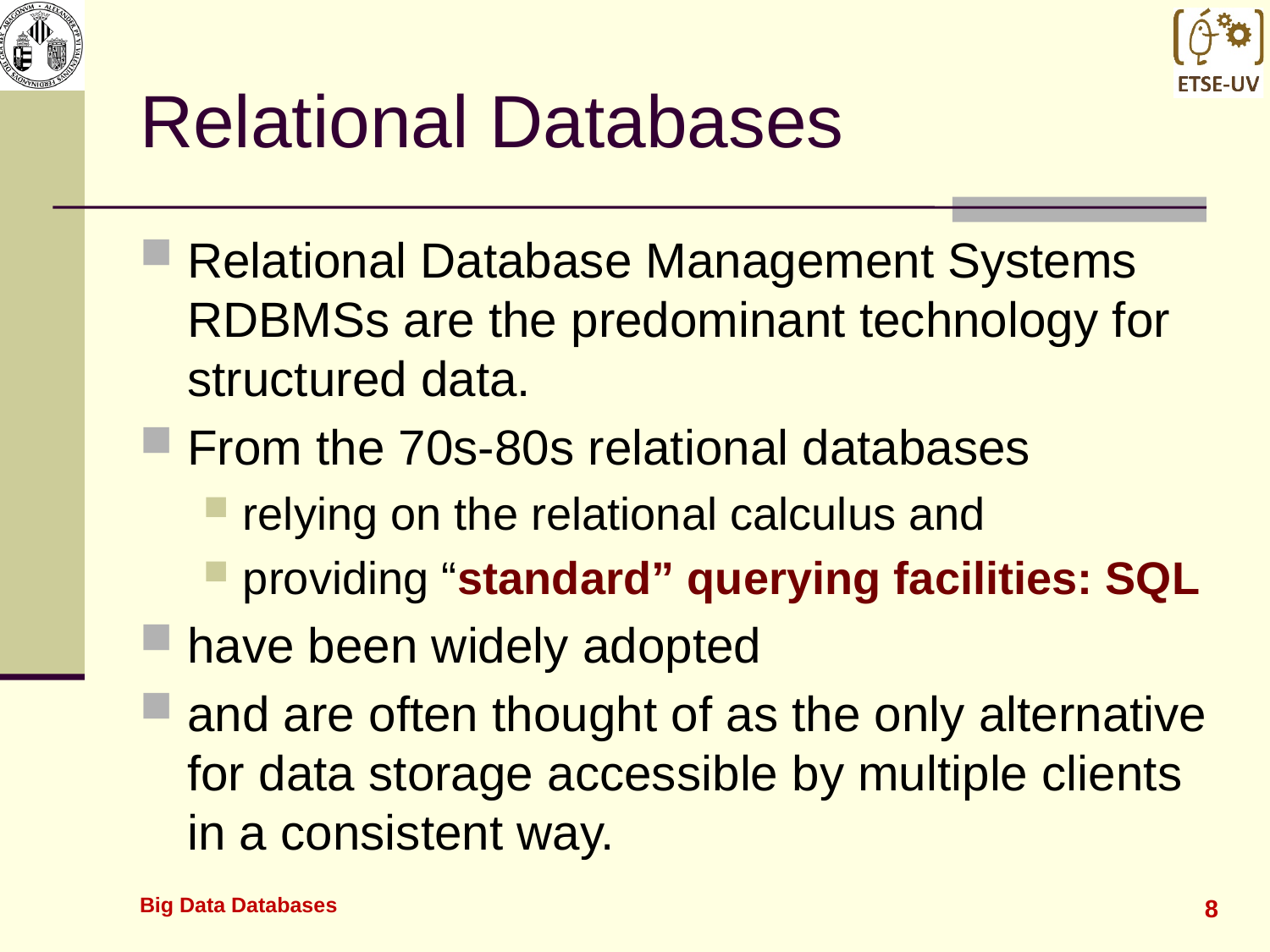

# Relational Databases
Relational Database Management Systems RDBMSs are the predominant technology for structured data.
From the 70s-80s relational databases
relying on the relational calculus and
providing “standard” querying facilities: SQL
have been widely adopted
and are often thought of as the only alternative for data storage accessible by multiple clients in a consistent way.
Big Data Databases
8